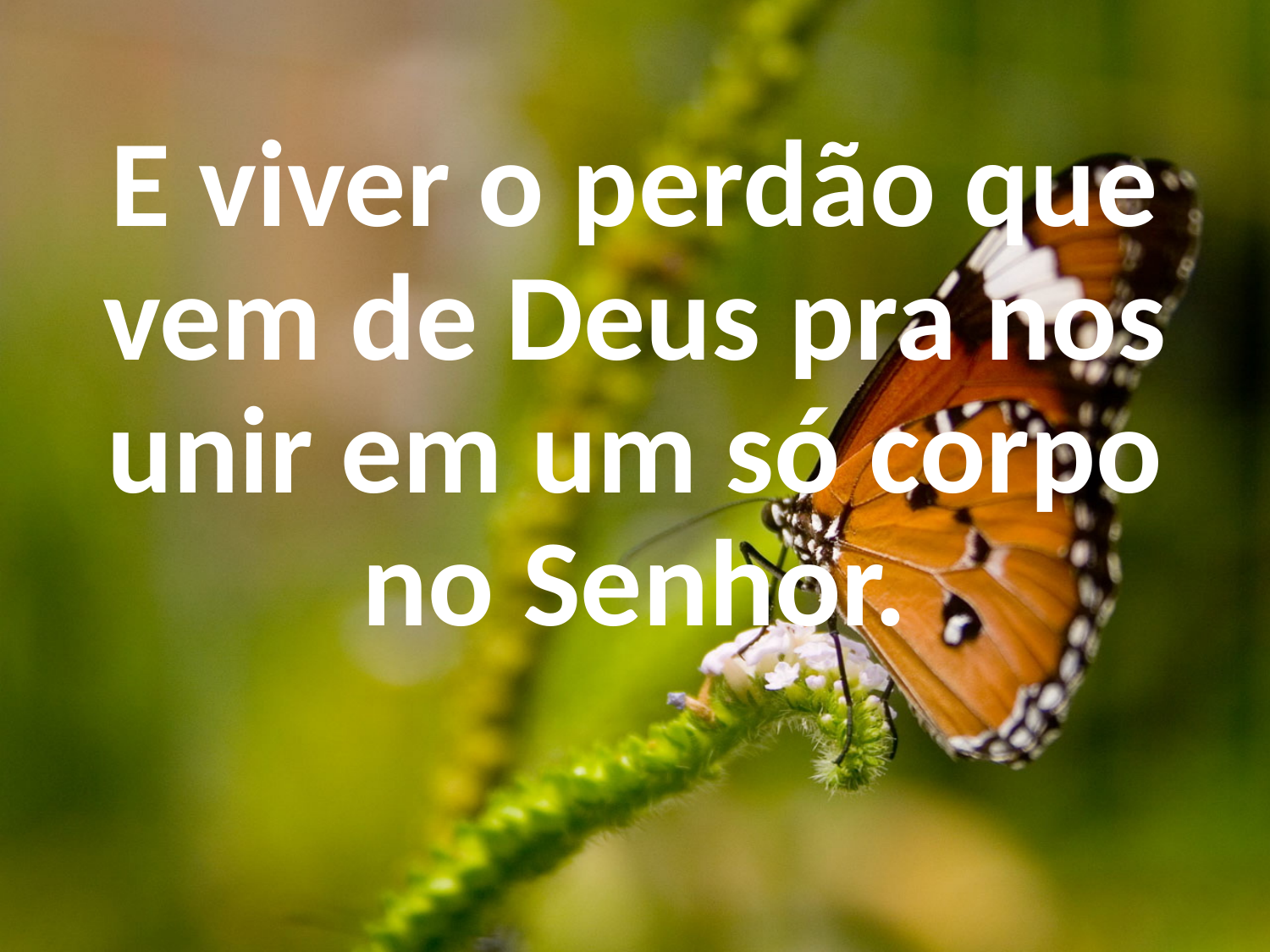

E viver o perdão que vem de Deus pra nos unir em um só corpo no Senhor.